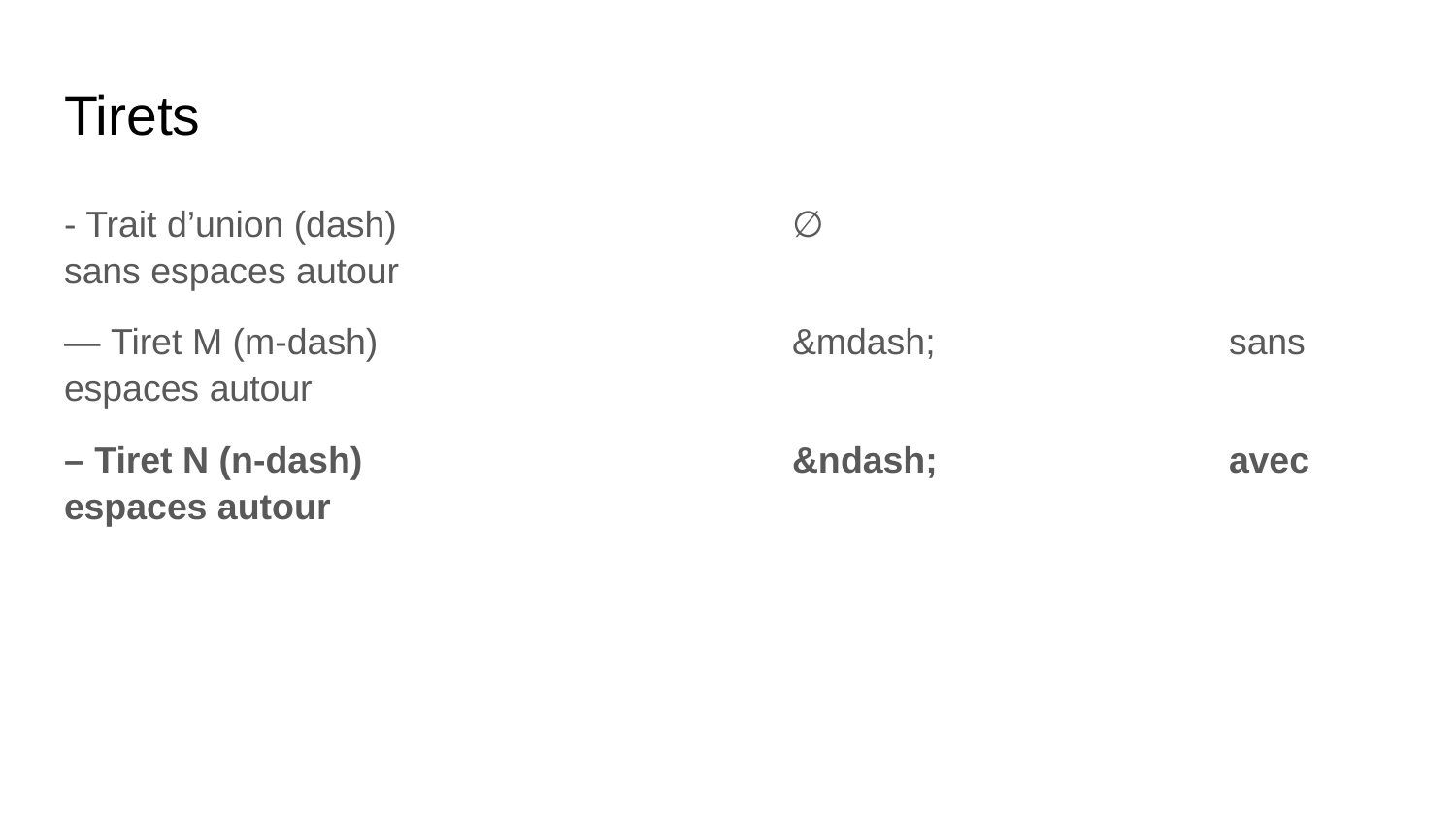

# Tirets
- Trait d’union (dash)			∅				sans espaces autour
— Tiret M (m-dash)			&mdash;			sans espaces autour
– Tiret N (n-dash)			&ndash;		avec espaces autour